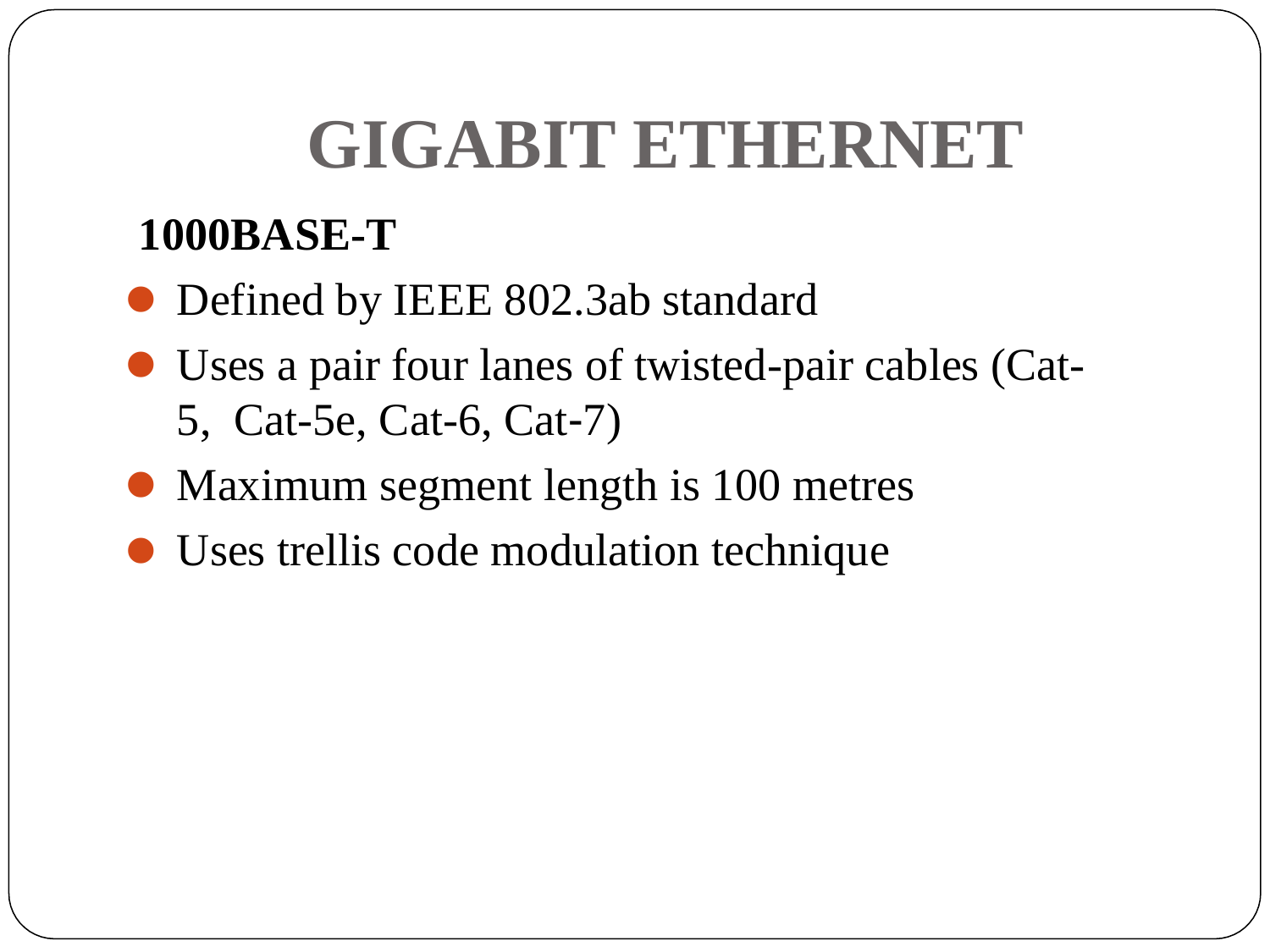

# GIGABIT ETHERNET
1000BASE-T
Defined by IEEE 802.3ab standard
Uses a pair four lanes of twisted-pair cables (Cat-5,  Cat-5e, Cat-6, Cat‑7)
Maximum segment length is 100 metres
Uses trellis code modulation technique